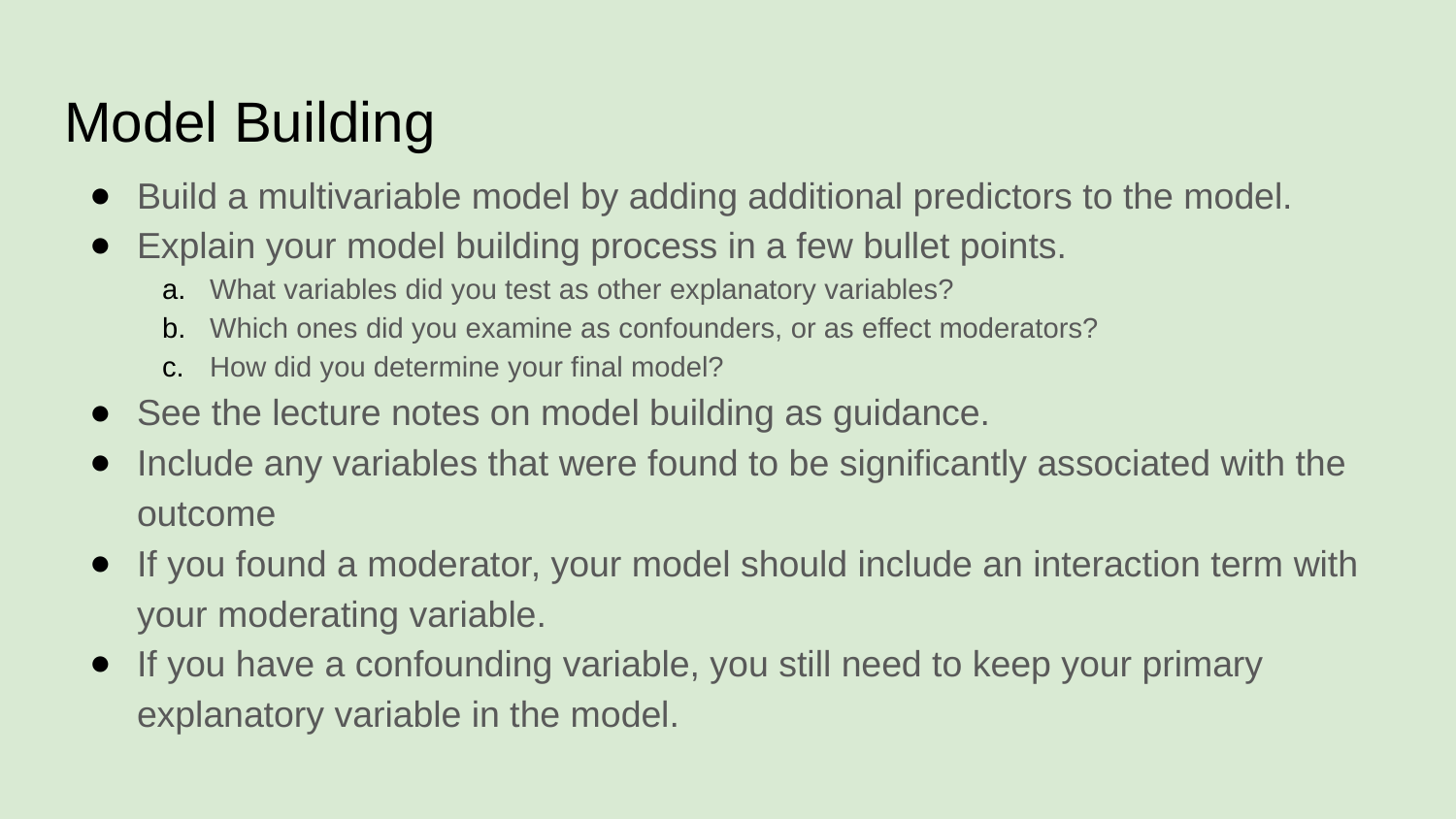

# Model Building
Build a multivariable model by adding additional predictors to the model.
Explain your model building process in a few bullet points.
What variables did you test as other explanatory variables?
Which ones did you examine as confounders, or as effect moderators?
How did you determine your final model?
See the lecture notes on model building as guidance.
Include any variables that were found to be significantly associated with the outcome
If you found a moderator, your model should include an interaction term with your moderating variable.
If you have a confounding variable, you still need to keep your primary explanatory variable in the model.